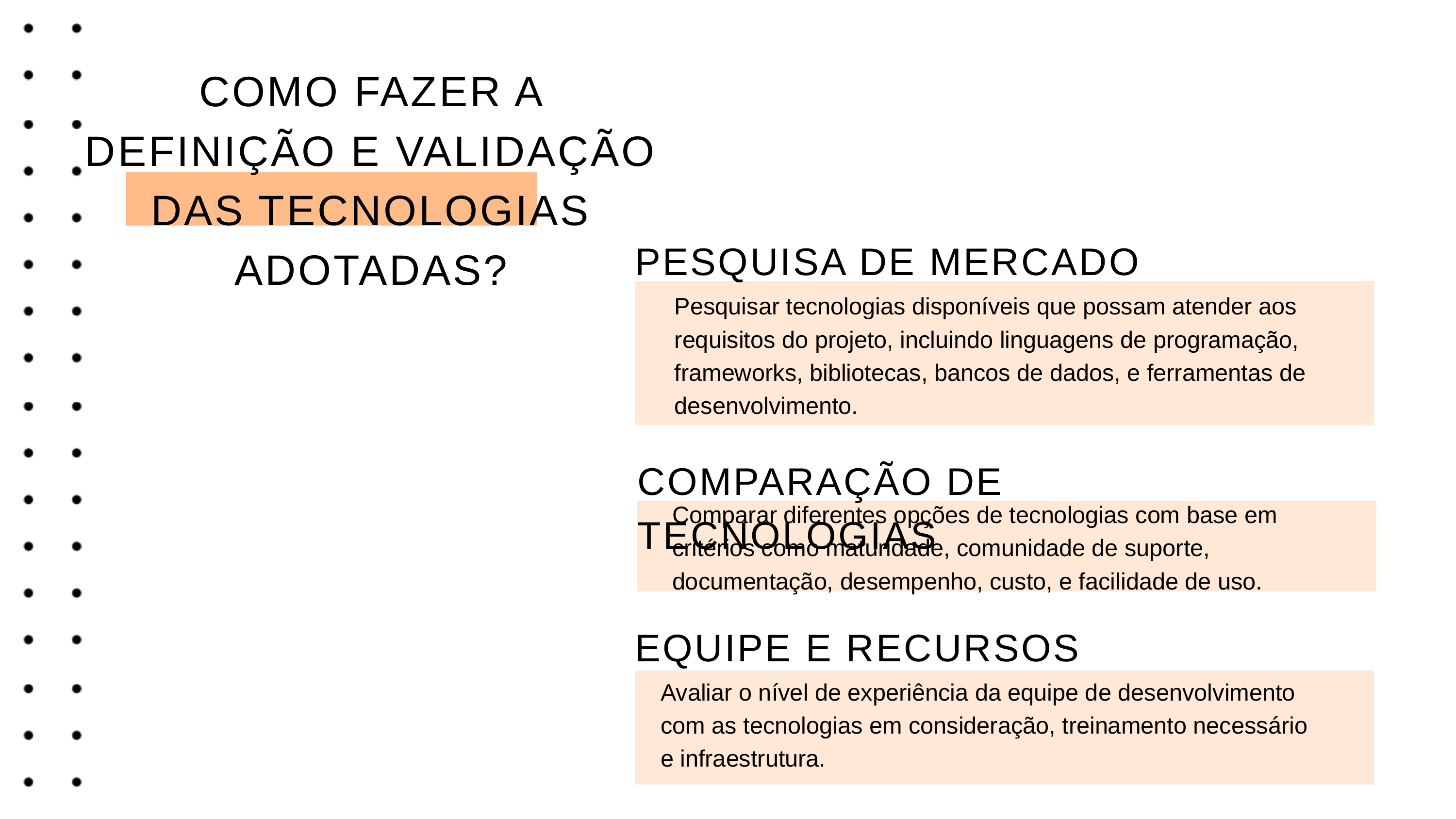

COMO FAZER A DEFINIÇÃO E VALIDAÇÃO DAS TECNOLOGIAS ADOTADAS?

PESQUISA DE MERCADO

Pesquisar tecnologias disponíveis que possam atender aos requisitos do projeto, incluindo linguagens de programação, frameworks, bibliotecas, bancos de dados, e ferramentas de desenvolvimento.
COMPARAÇÃO DE TECNOLOGIAS
Comparar diferentes opções de tecnologias com base em critérios como maturidade, comunidade de suporte, documentação, desempenho, custo, e facilidade de uso.

EQUIPE E RECURSOS

Avaliar o nível de experiência da equipe de desenvolvimento com as tecnologias em consideração, treinamento necessário e infraestrutura.